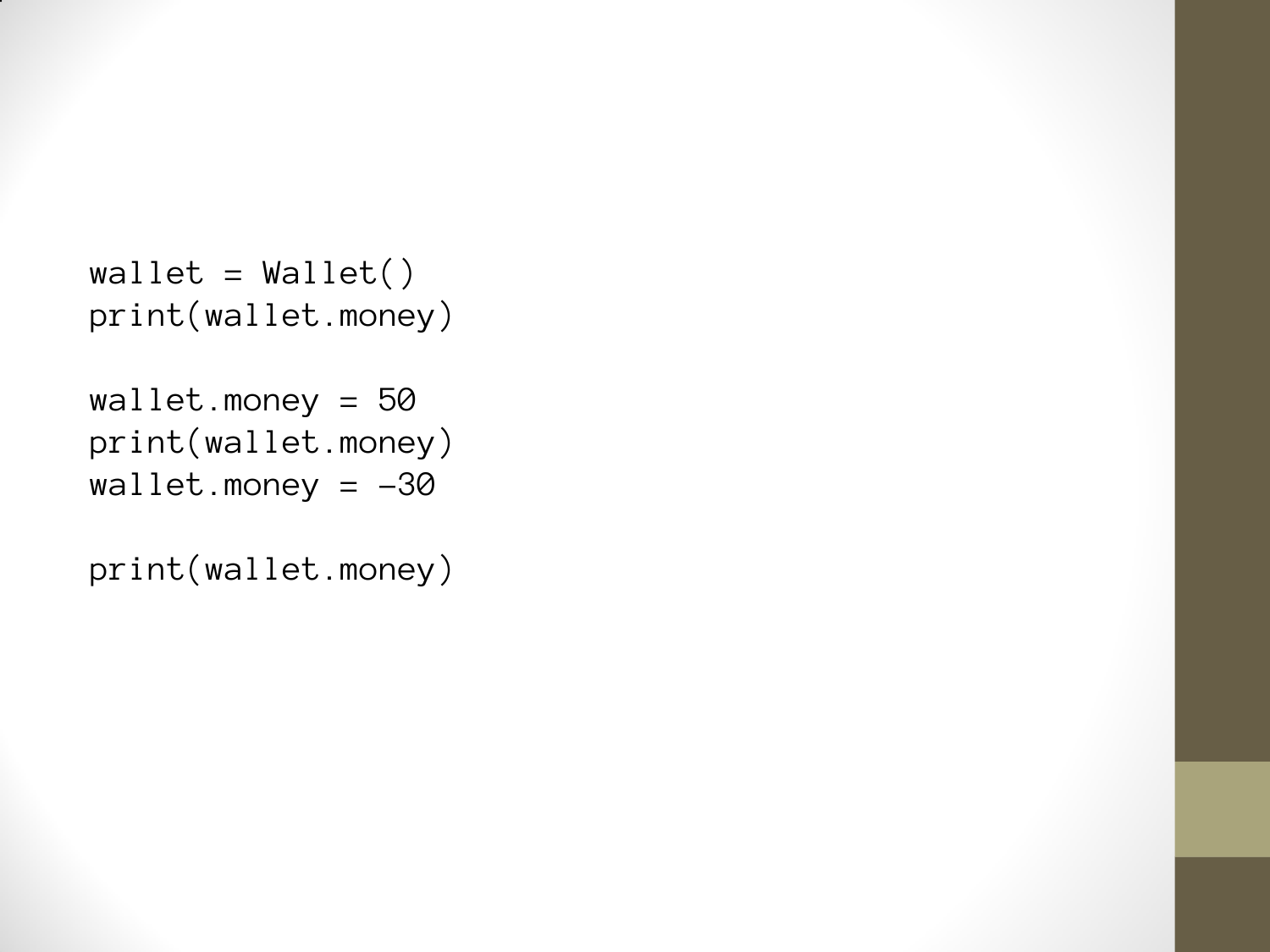

#
wallet = Wallet()
print(wallet.money)

wallet.money = 50
print(wallet.money)
wallet.money = -30

print(wallet.money)